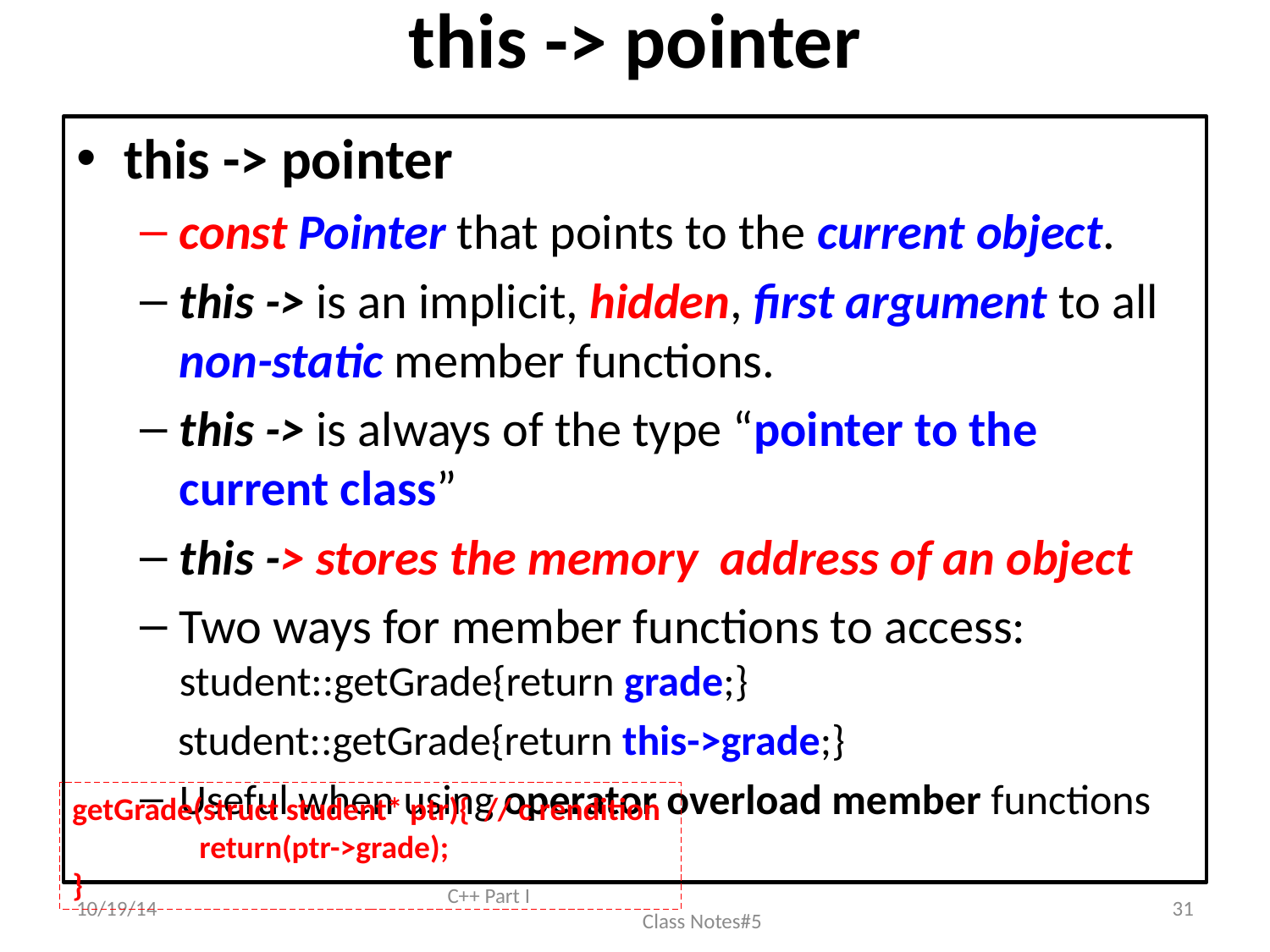

# this -> pointer
this -> pointer
const Pointer that points to the current object.
this -> is an implicit, hidden, first argument to all non-static member functions.
this -> is always of the type “pointer to the current class”
this -> stores the memory  address of an object
Two ways for member functions to access:
student::getGrade{return grade;}
    student::getGrade{return this->grade;}
Useful when using operator overload member functions

getGrade(struct student* ptr){  // c rendition
	return(ptr->grade);
}
10/19/14
C++ Part I                                                                                         Class Notes#5
31